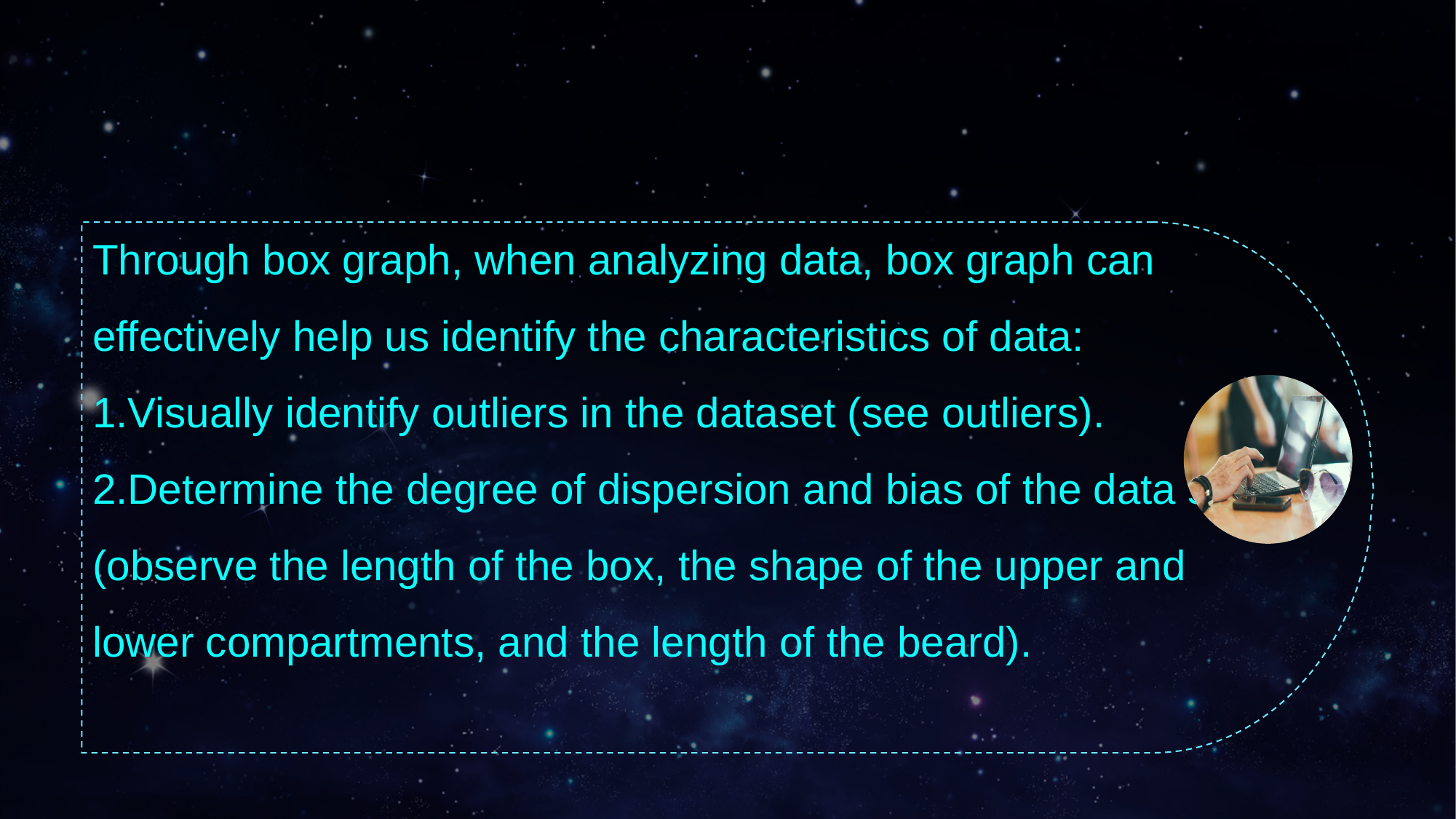

Through box graph, when analyzing data, box graph can effectively help us identify the characteristics of data:
1.Visually identify outliers in the dataset (see outliers).
2.Determine the degree of dispersion and bias of the data set (observe the length of the box, the shape of the upper and lower compartments, and the length of the beard).